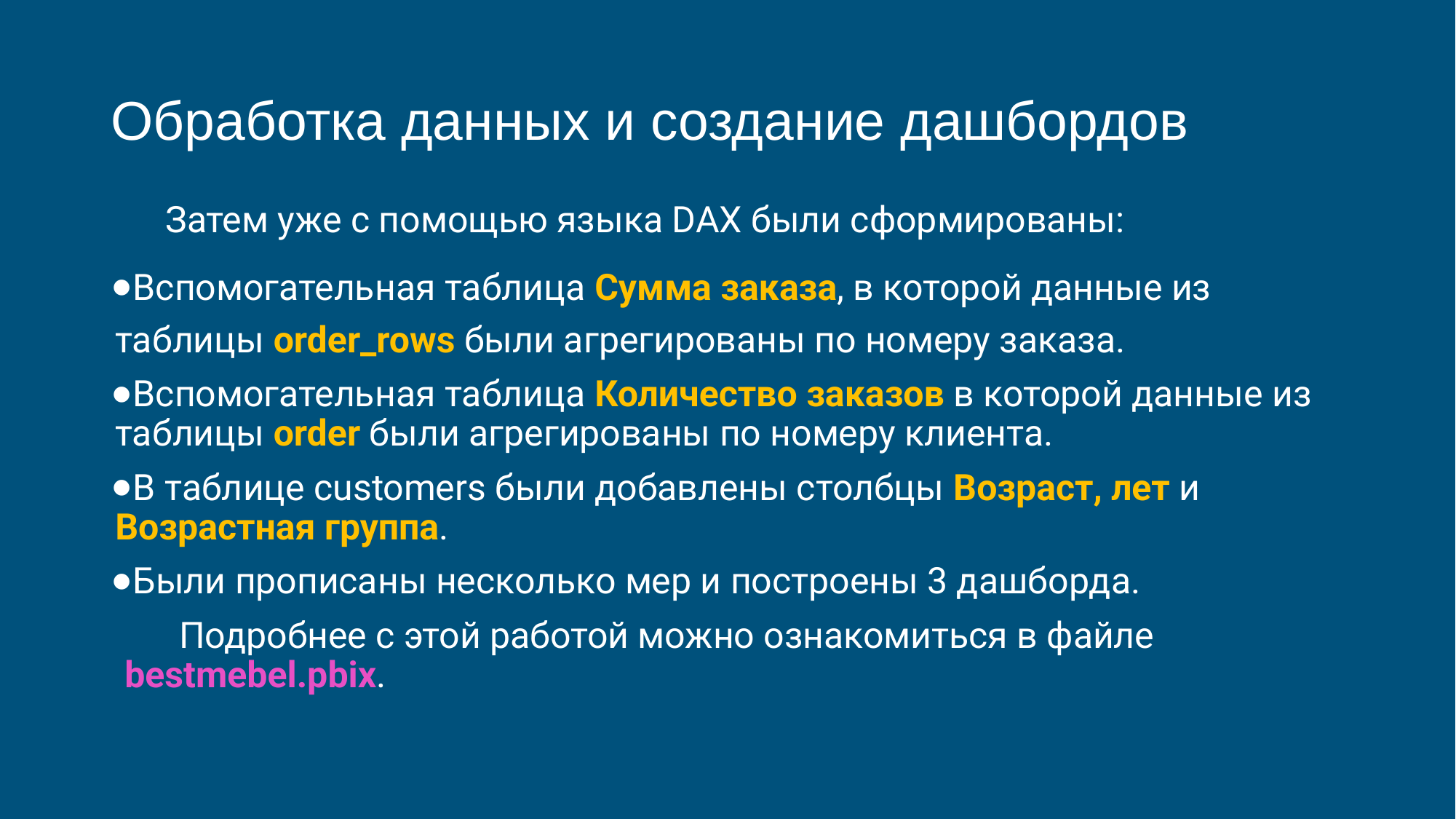

# Обработка данных и создание дашбордов
Затем уже с помощью языка DAX были сформированы:
Вспомогательная таблица Сумма заказа, в которой данные из таблицы order_rows были агрегированы по номеру заказа.
Вспомогательная таблица Количество заказов в которой данные из таблицы order были агрегированы по номеру клиента.
В таблице customers были добавлены столбцы Возраст, лет и Возрастная группа.
Были прописаны несколько мер и построены 3 дашборда.
Подробнее с этой работой можно ознакомиться в файле bestmebel.pbix.